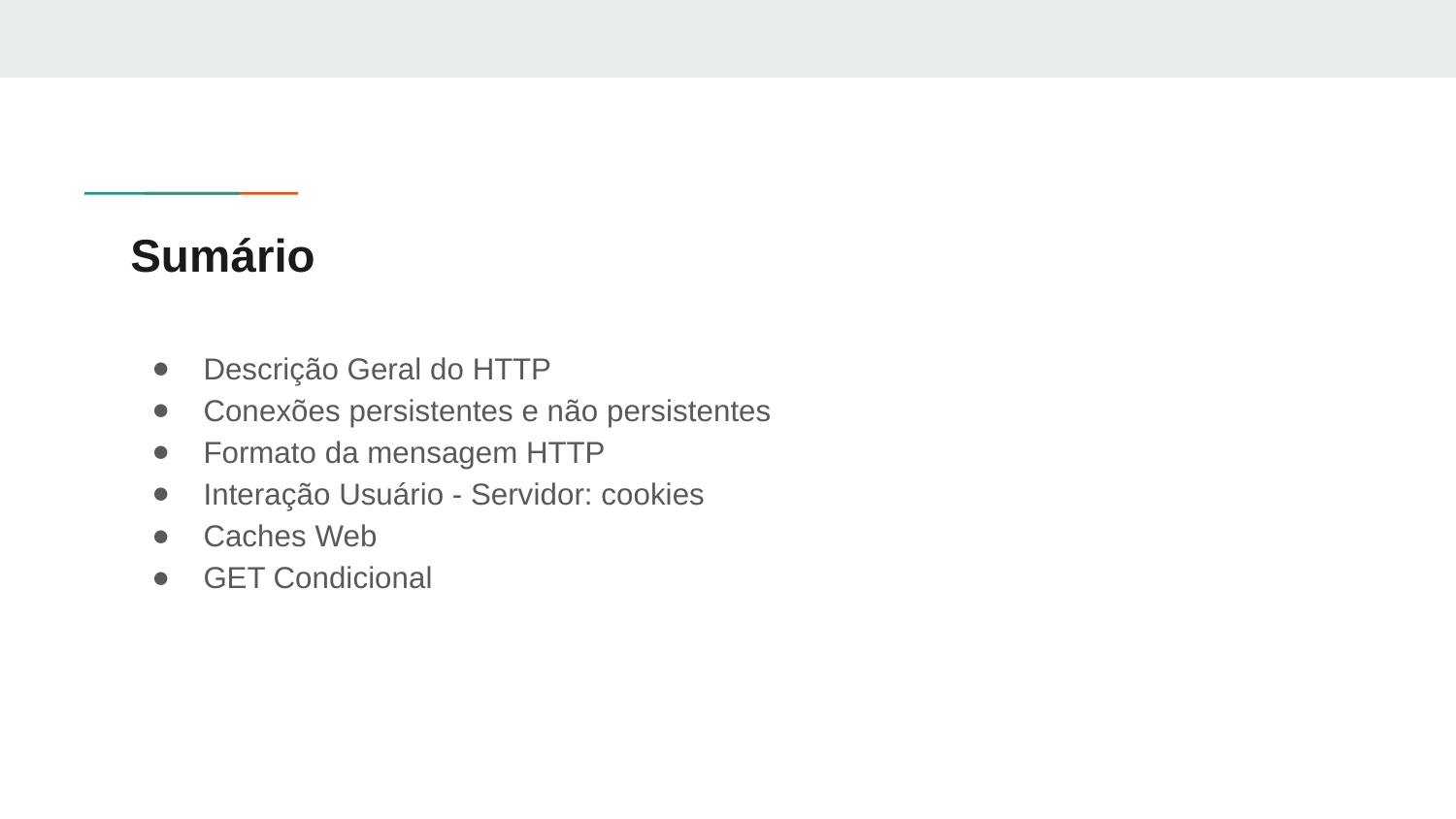

# Sumário
Descrição Geral do HTTP
Conexões persistentes e não persistentes
Formato da mensagem HTTP
Interação Usuário - Servidor: cookies
Caches Web
GET Condicional